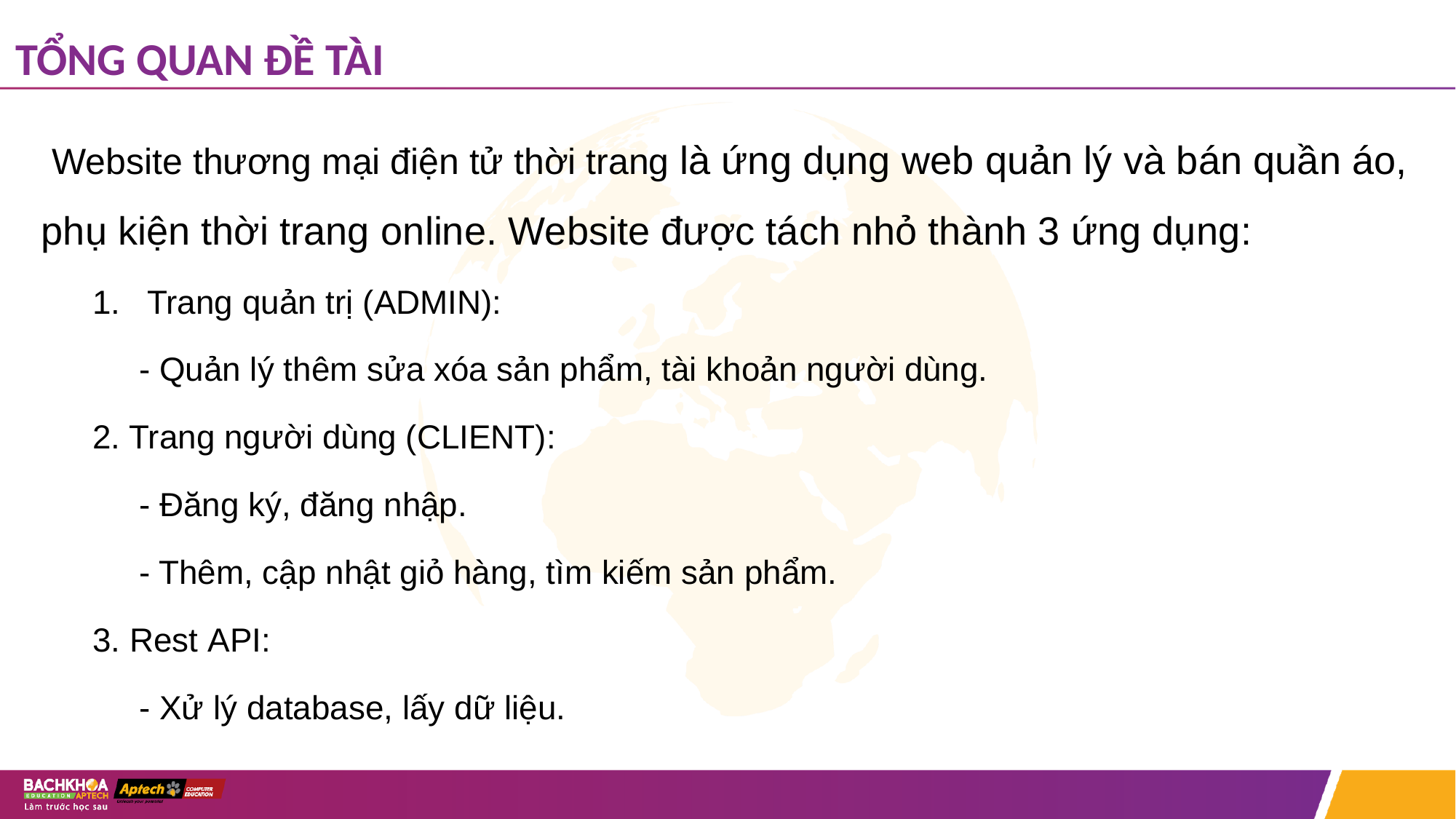

# TỔNG QUAN ĐỀ TÀI
 Website thương mại điện tử thời trang là ứng dụng web quản lý và bán quần áo, phụ kiện thời trang online. Website được tách nhỏ thành 3 ứng dụng:
Trang quản trị (ADMIN):
     - Quản lý thêm sửa xóa sản phẩm, tài khoản người dùng.
2. Trang người dùng (CLIENT):
     - Đăng ký, đăng nhập.
     - Thêm, cập nhật giỏ hàng, tìm kiếm sản phẩm.
3. Rest API:
     - Xử lý database, lấy dữ liệu.